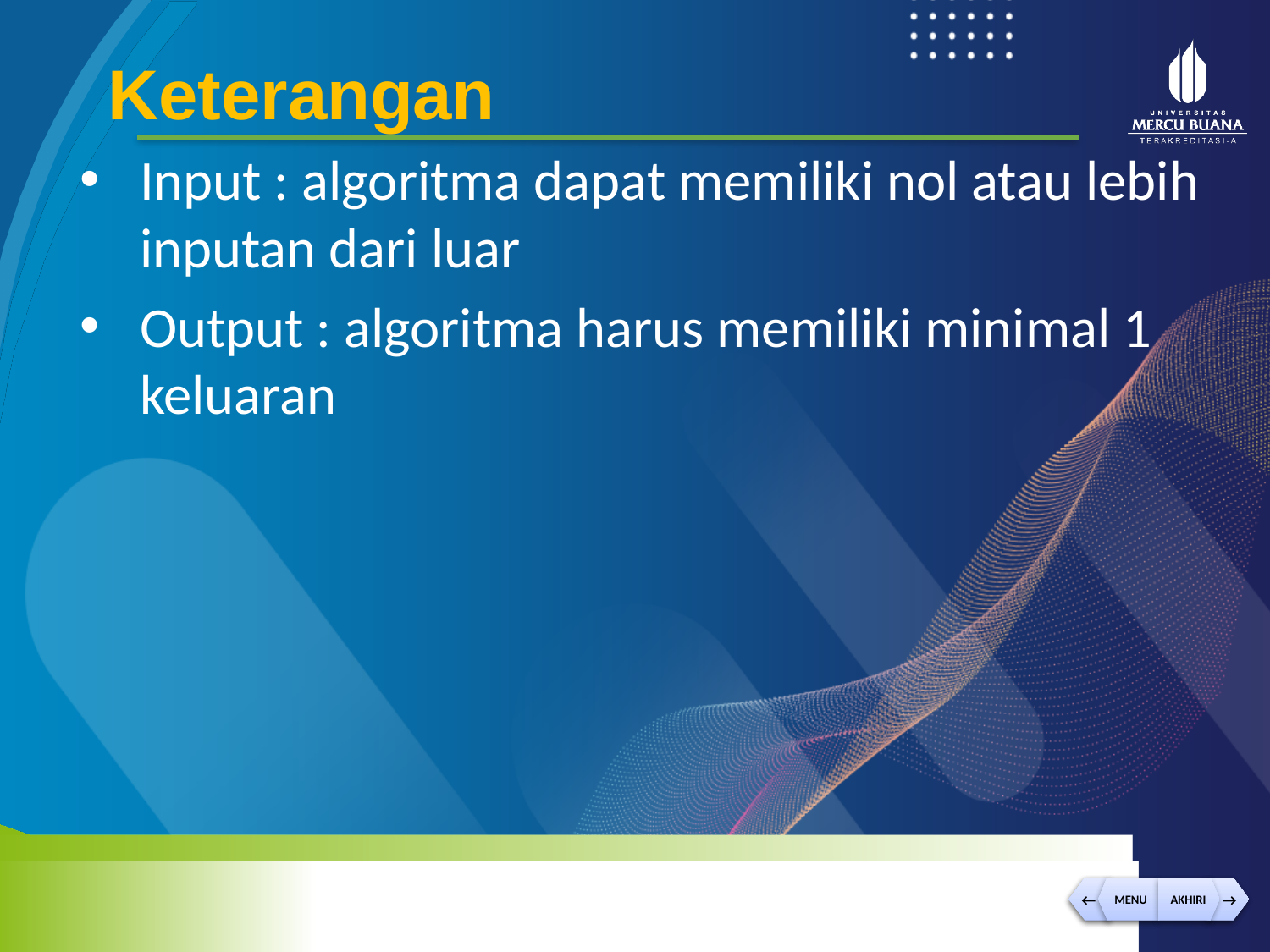

Keterangan
Input : algoritma dapat memiliki nol atau lebih inputan dari luar
Output : algoritma harus memiliki minimal 1 keluaran